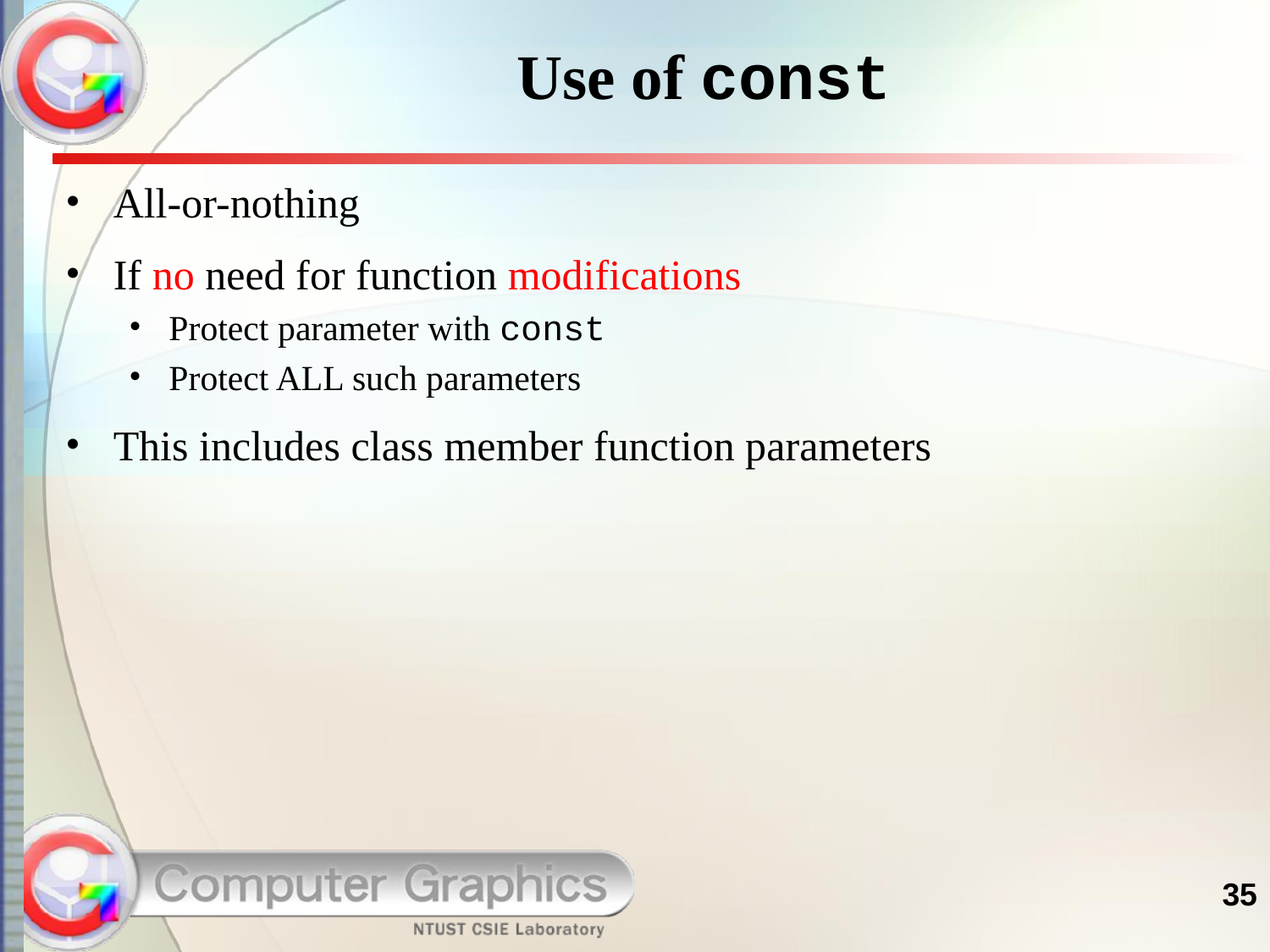

# Use of const
All-or-nothing
If no need for function modifications
Protect parameter with const
Protect ALL such parameters
This includes class member function parameters
35